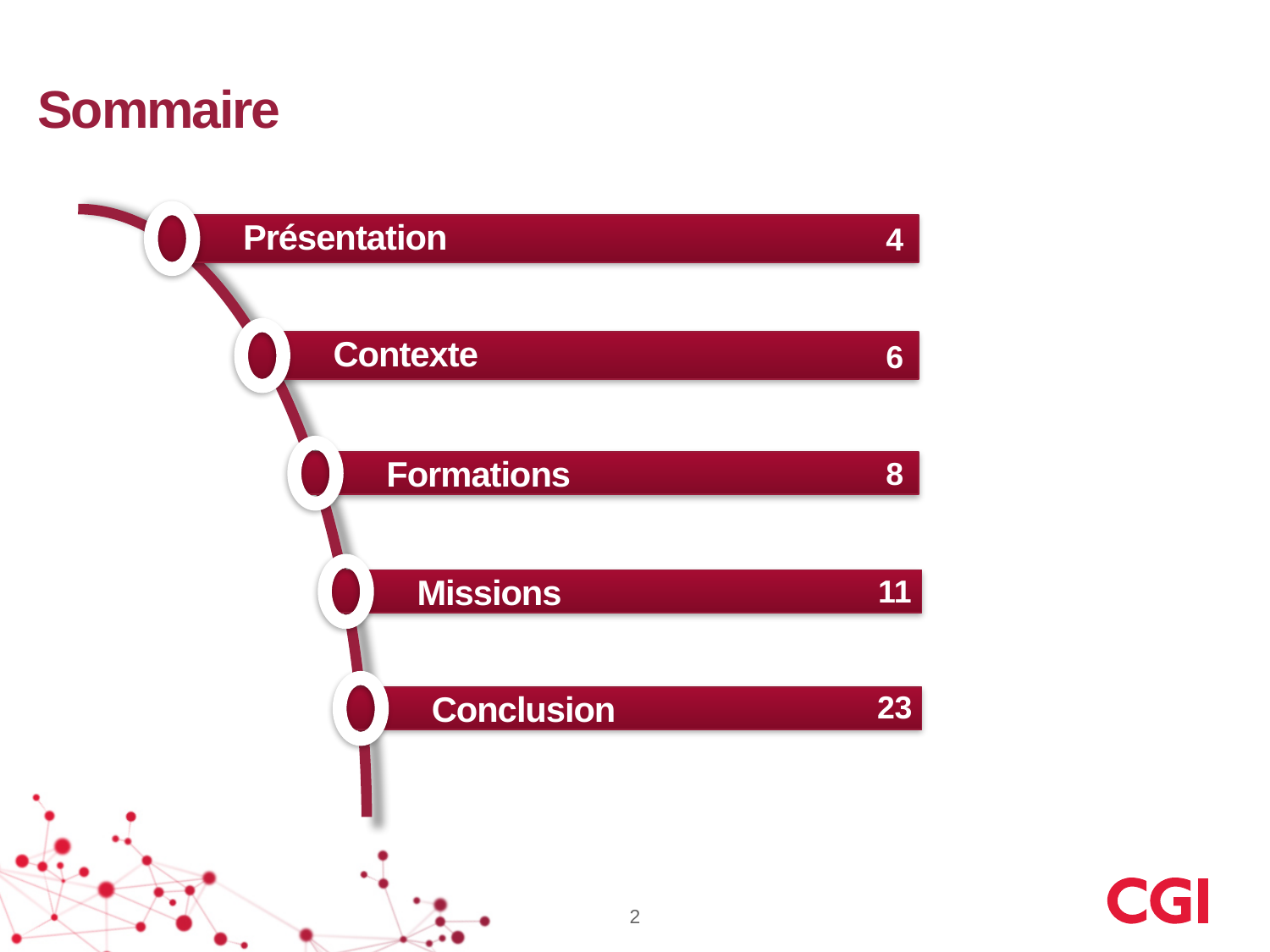

# Sommaire

Présentation
4

Contexte
6

Formations
8

Missions
11

Conclusion
23
2